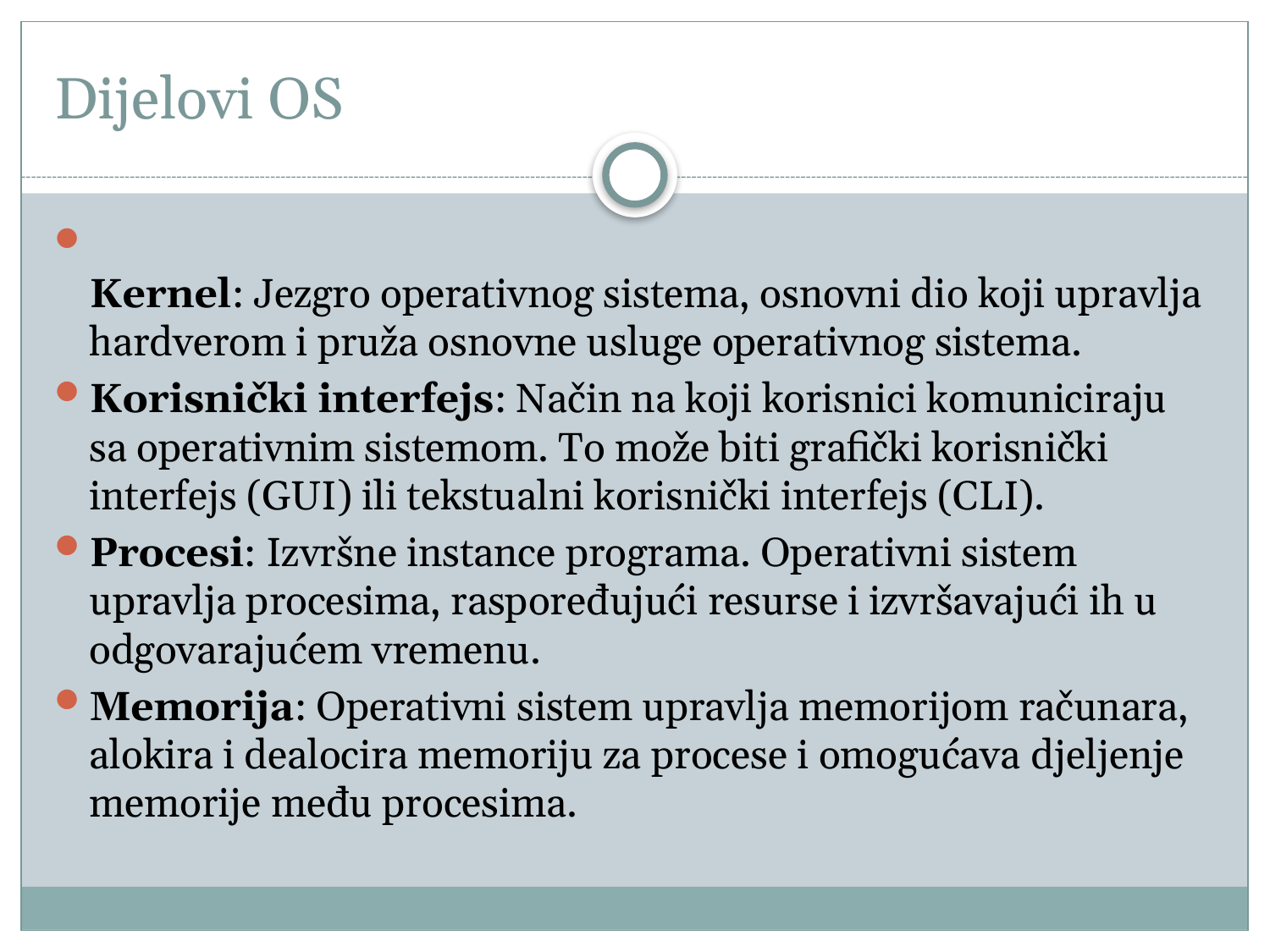

# Dijelovi OS
Kernel: Jezgro operativnog sistema, osnovni dio koji upravlja hardverom i pruža osnovne usluge operativnog sistema.
Korisnički interfejs: Način na koji korisnici komuniciraju sa operativnim sistemom. To može biti grafički korisnički interfejs (GUI) ili tekstualni korisnički interfejs (CLI).
Procesi: Izvršne instance programa. Operativni sistem upravlja procesima, raspoređujući resurse i izvršavajući ih u odgovarajućem vremenu.
Memorija: Operativni sistem upravlja memorijom računara, alokira i dealocira memoriju za procese i omogućava djeljenje memorije među procesima.